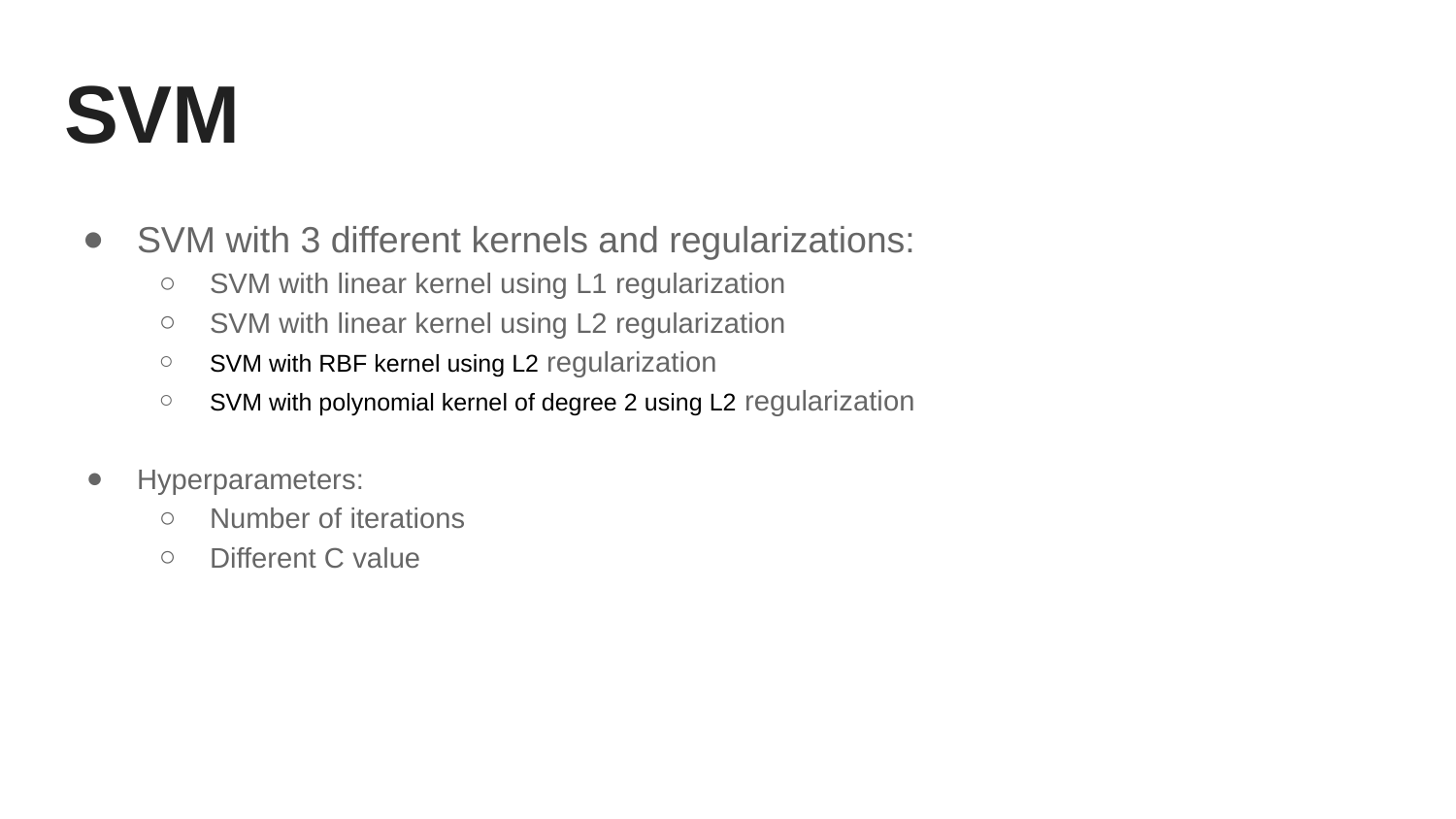

# SVM
SVM with 3 different kernels and regularizations:
SVM with linear kernel using L1 regularization
SVM with linear kernel using L2 regularization
SVM with RBF kernel using L2 regularization
SVM with polynomial kernel of degree 2 using L2 regularization

Hyperparameters:
Number of iterations
Different C value